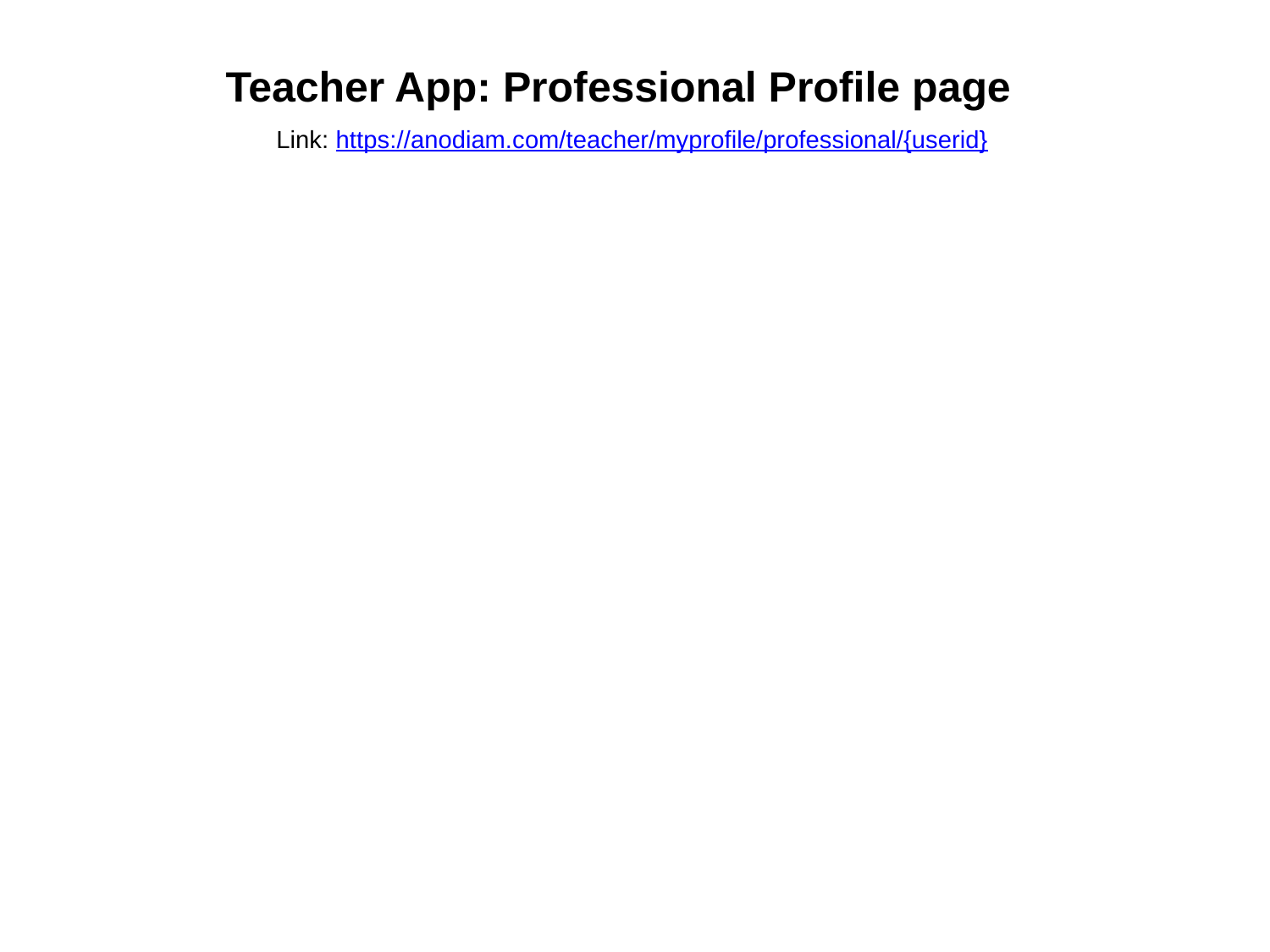

Teacher App: Professional Profile page
Link: https://anodiam.com/teacher/myprofile/professional/{userid}